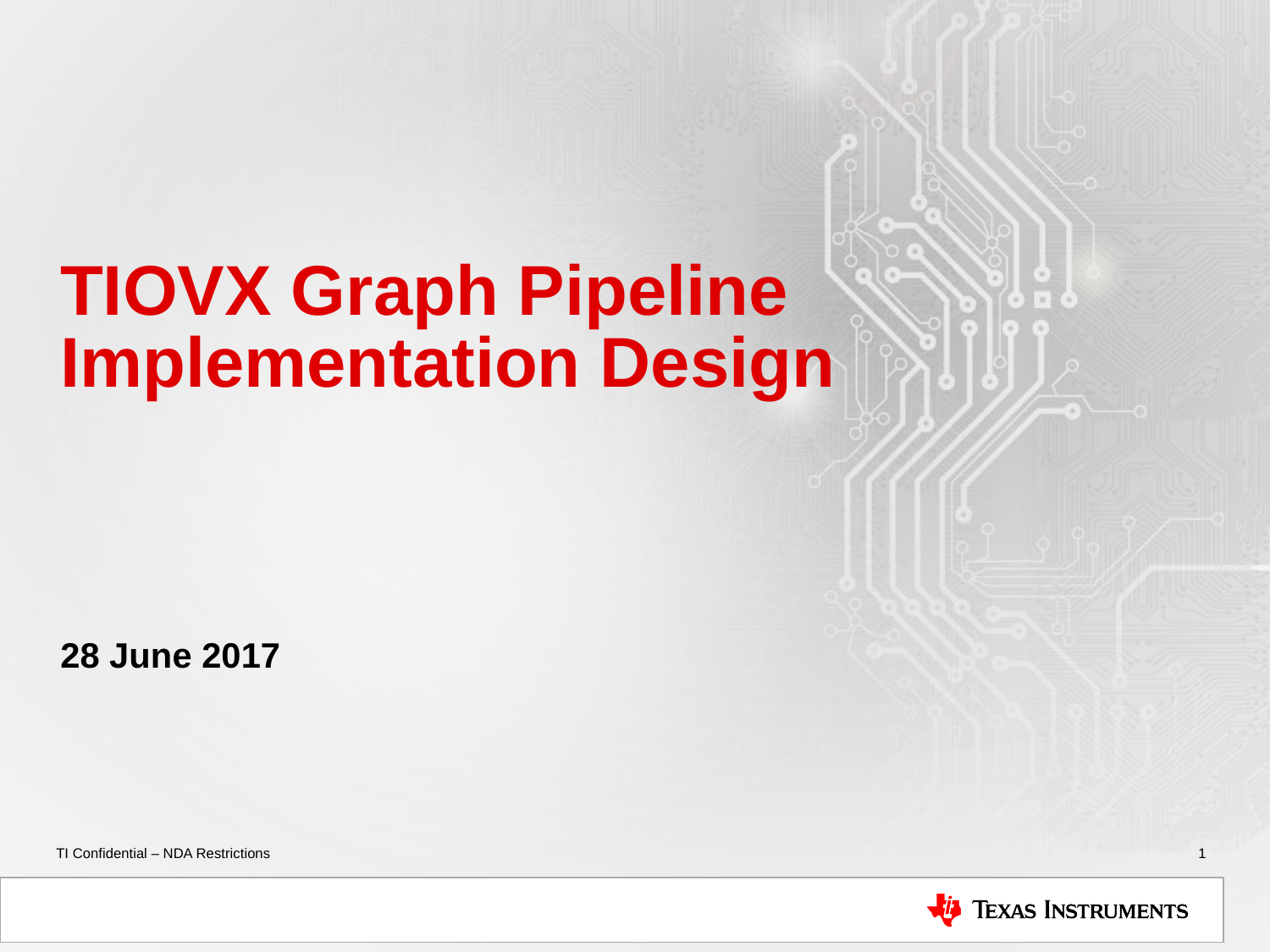

# TIOVX Graph Pipeline Implementation Design

28 June 2017
1